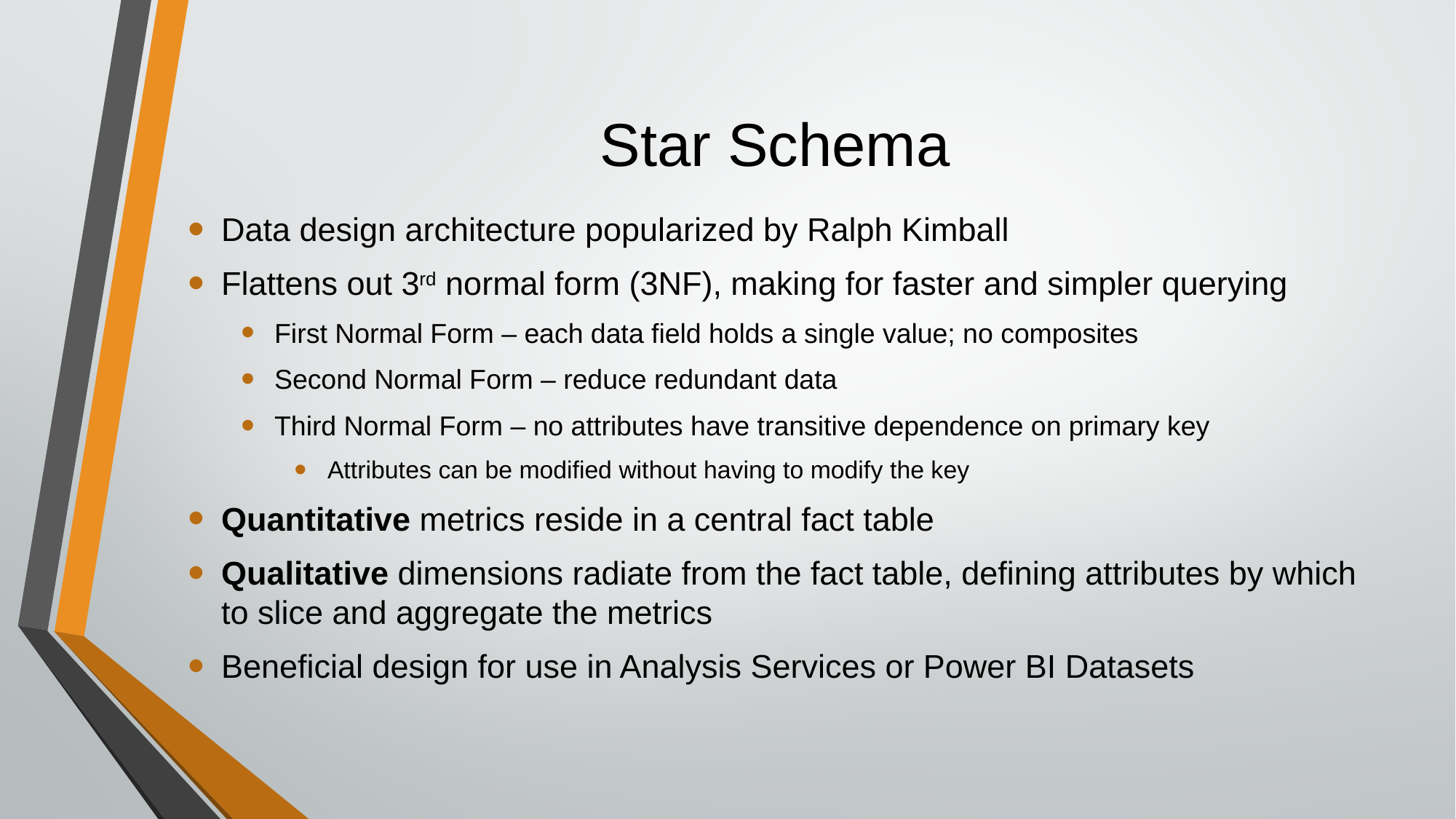

# Star Schema
Data design architecture popularized by Ralph Kimball
Flattens out 3rd normal form (3NF), making for faster and simpler querying
First Normal Form – each data field holds a single value; no composites
Second Normal Form – reduce redundant data
Third Normal Form – no attributes have transitive dependence on primary key
Attributes can be modified without having to modify the key
Quantitative metrics reside in a central fact table
Qualitative dimensions radiate from the fact table, defining attributes by which to slice and aggregate the metrics
Beneficial design for use in Analysis Services or Power BI Datasets